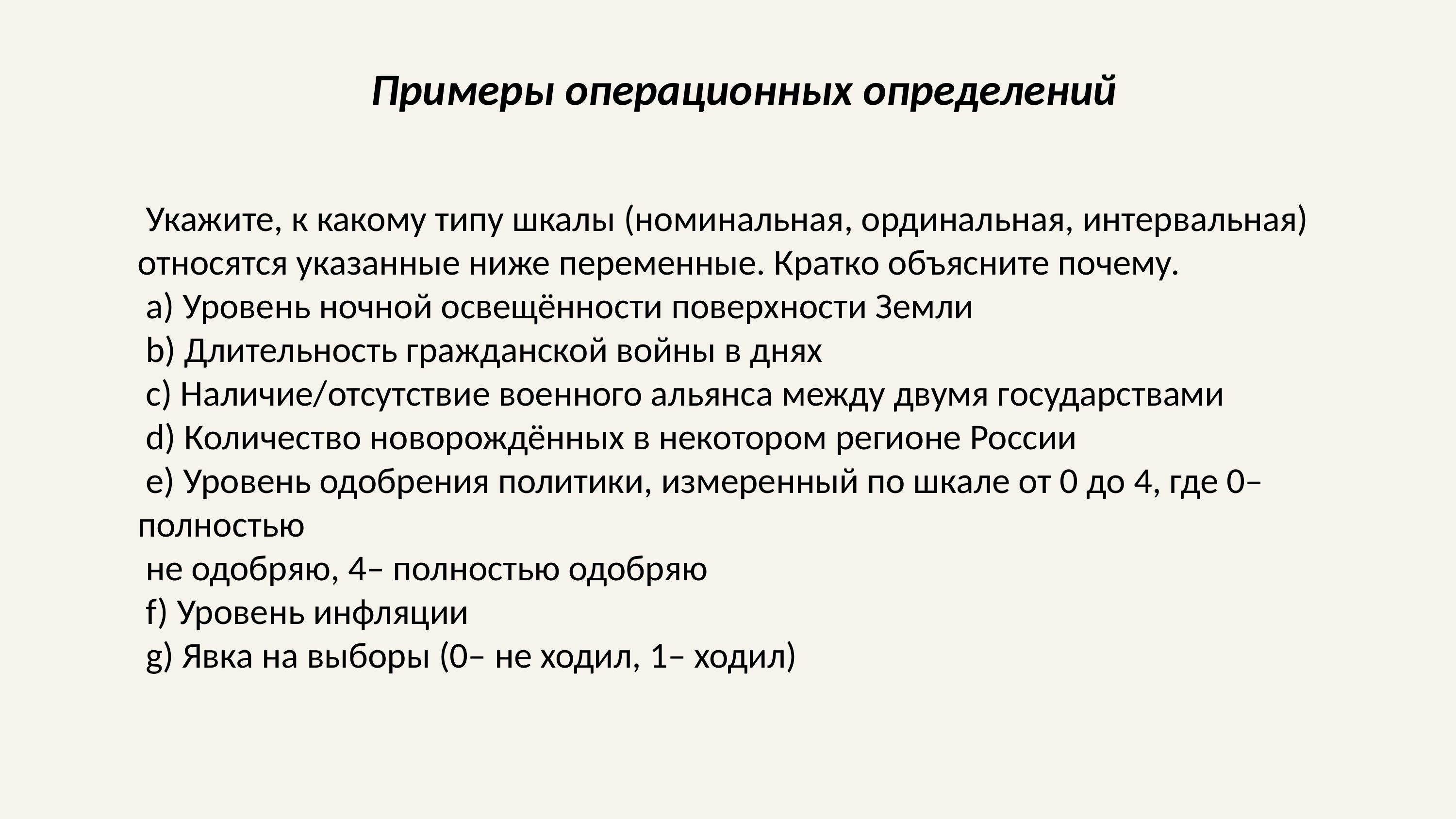

Примеры операционных определений
 Укажите, к какому типу шкалы (номинальная, ординальная, интервальная) относятся указанные ниже переменные. Кратко объясните почему.
 a) Уровень ночной освещённости поверхности Земли
 b) Длительность гражданской войны в днях
 c) Наличие/отсутствие военного альянса между двумя государствами
 d) Количество новорождённых в некотором регионе России
 e) Уровень одобрения политики, измеренный по шкале от 0 до 4, где 0– полностью
 не одобряю, 4– полностью одобряю
 f) Уровень инфляции
 g) Явка на выборы (0– не ходил, 1– ходил)